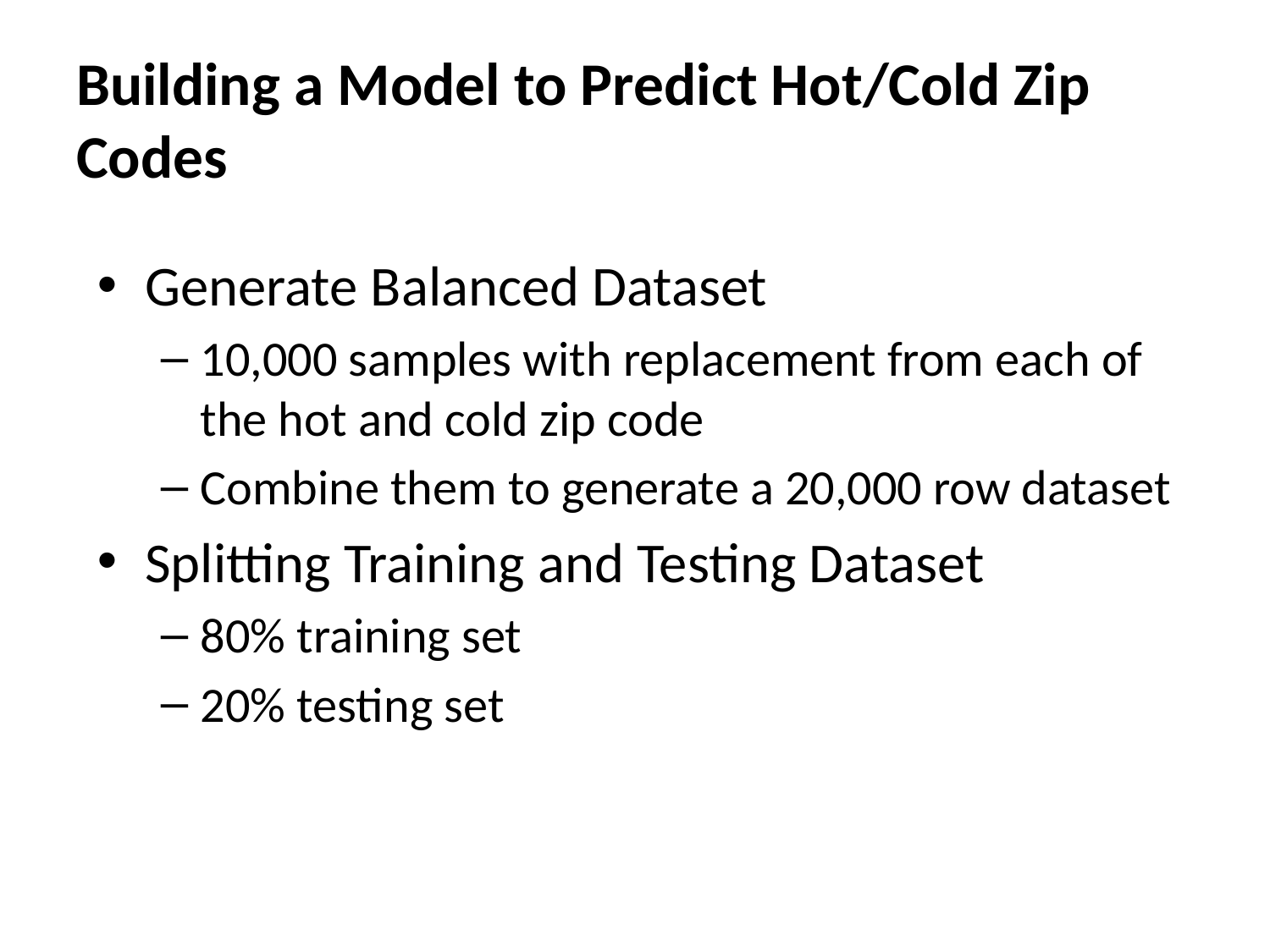

# Building a Model to Predict Hot/Cold Zip Codes
Generate Balanced Dataset
10,000 samples with replacement from each of the hot and cold zip code
Combine them to generate a 20,000 row dataset
Splitting Training and Testing Dataset
80% training set
20% testing set